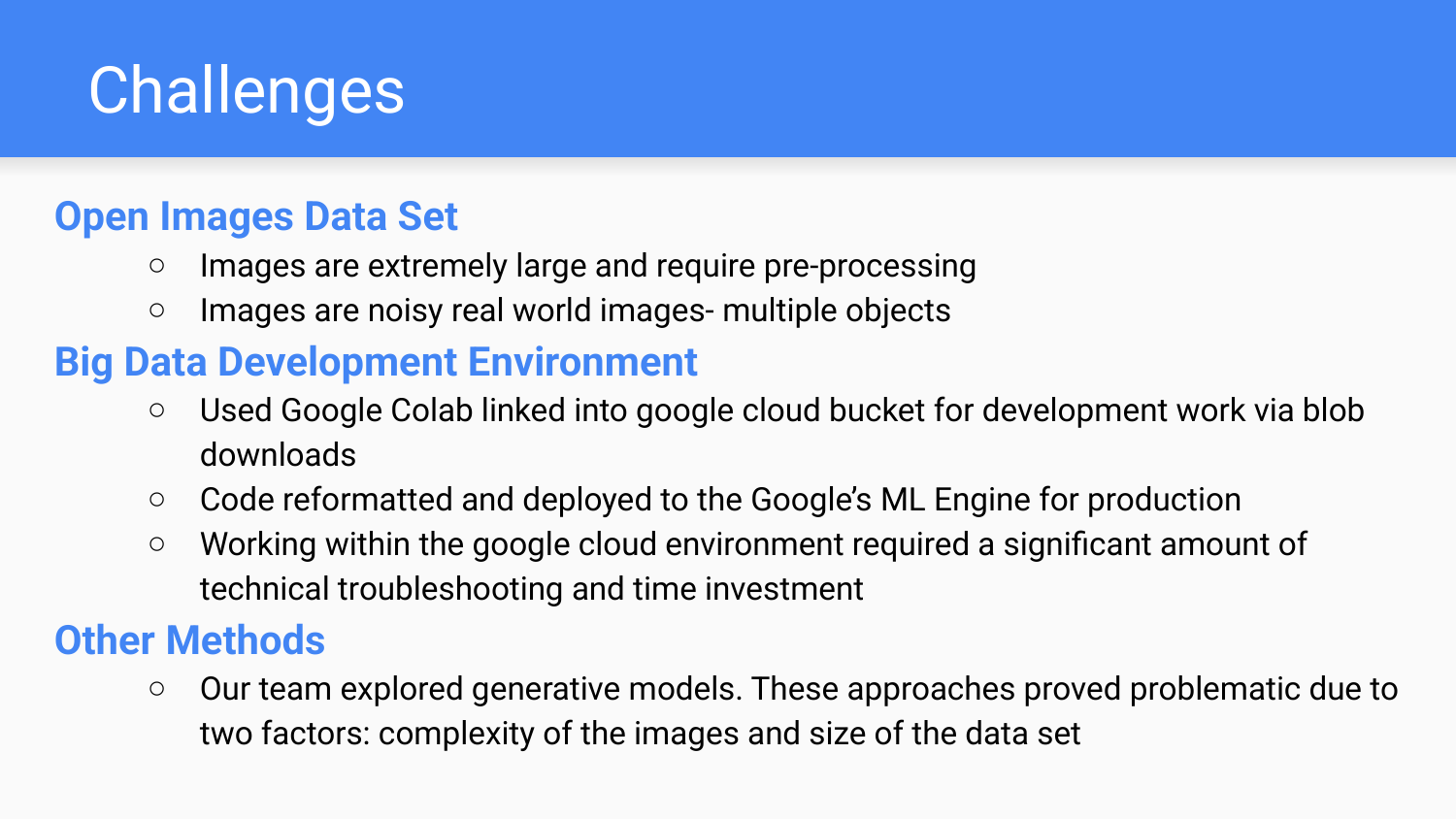

# Challenges
Open Images Data Set
Images are extremely large and require pre-processing
Images are noisy real world images- multiple objects
Big Data Development Environment
Used Google Colab linked into google cloud bucket for development work via blob downloads
Code reformatted and deployed to the Google’s ML Engine for production
Working within the google cloud environment required a significant amount of technical troubleshooting and time investment
Other Methods
Our team explored generative models. These approaches proved problematic due to two factors: complexity of the images and size of the data set